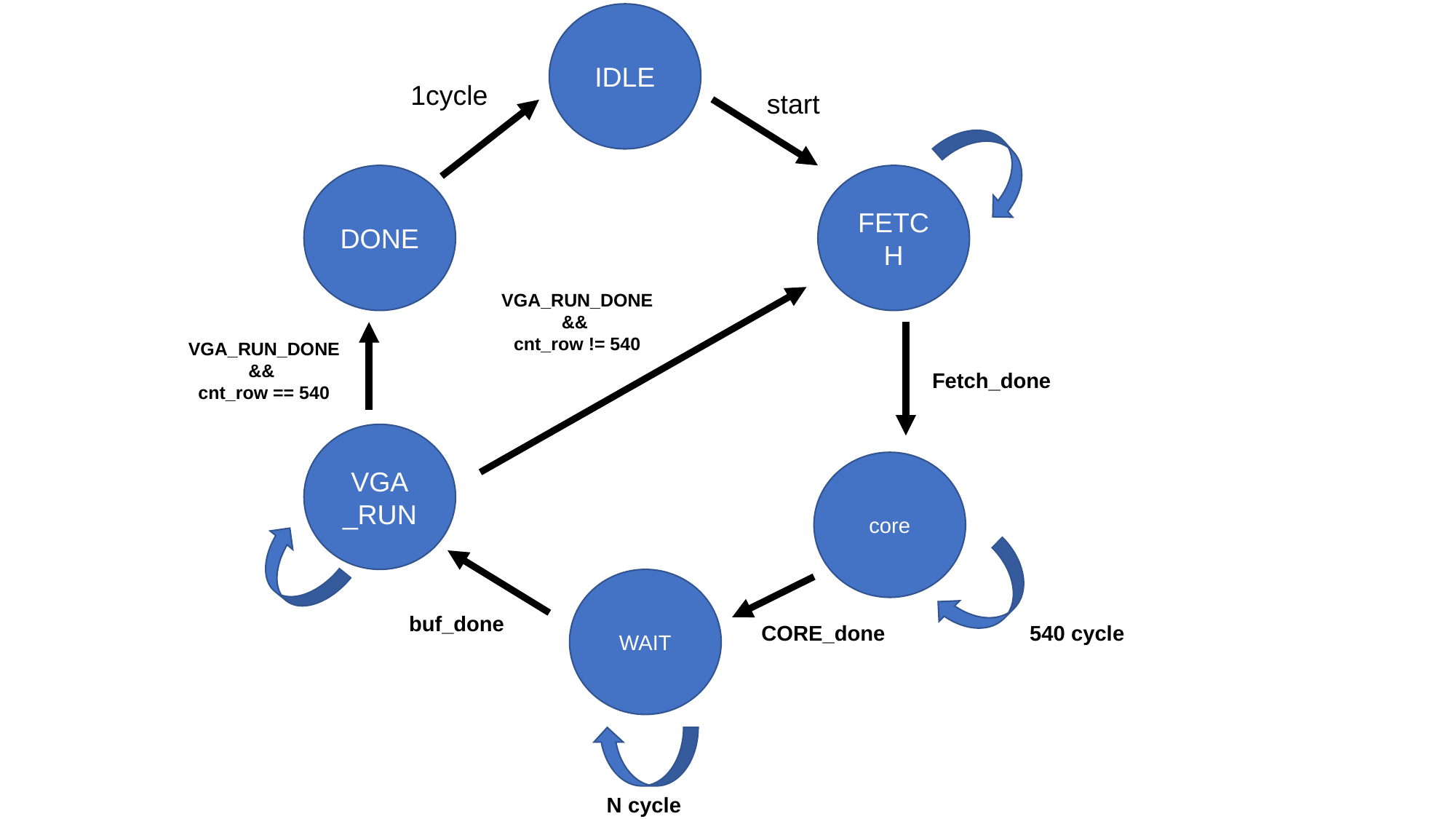

IDLE
1cycle
start

DONE
FETCH
VGA_RUN_DONE
&&
cnt_row != 540

VGA_RUN_DONE
&&
cnt_row == 540
Fetch_done
VGA
_RUN
core

WAIT
buf_done
540 cycle
CORE_done

N cycle